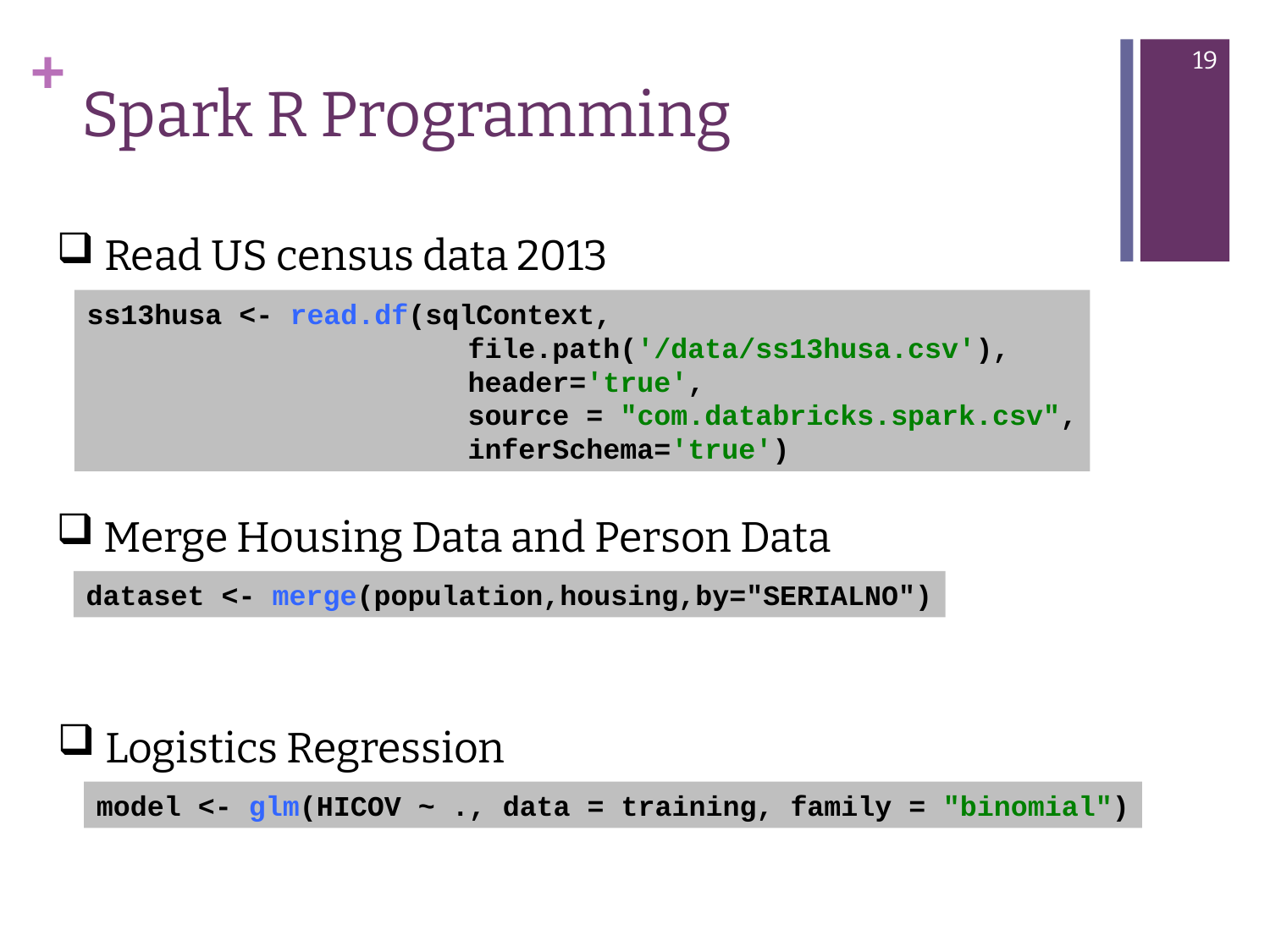

19
# Spark R Programming
Read US census data 2013
ss13husa <- read.df(sqlContext,
			file.path('/data/ss13husa.csv'),
			header='true',
			source = "com.databricks.spark.csv",
			inferSchema='true')
Merge Housing Data and Person Data
dataset <- merge(population,housing,by="SERIALNO")
Logistics Regression
model <- glm(HICOV ~ ., data = training, family = "binomial")